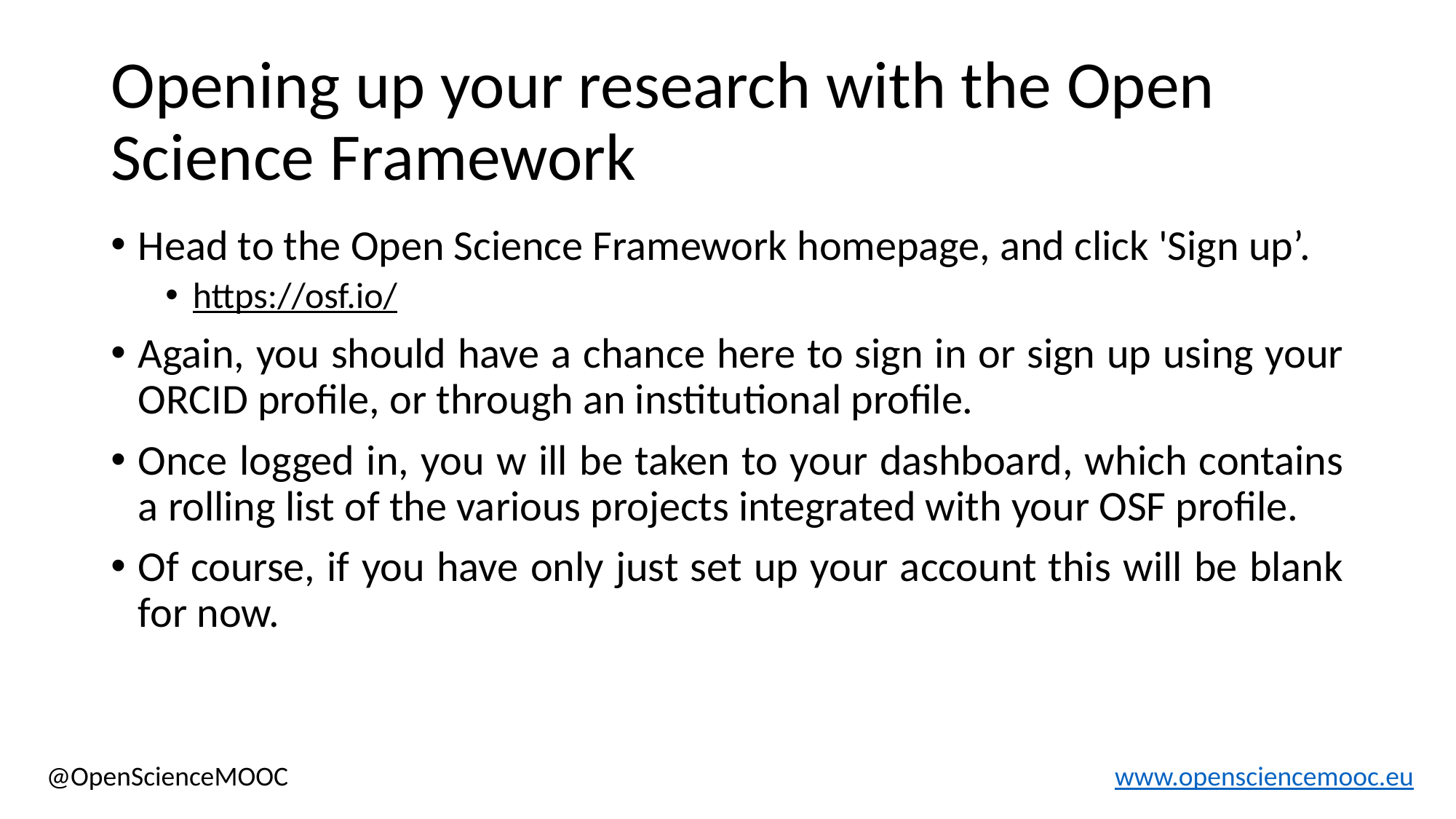

# Opening up your research with the Open Science Framework
Head to the Open Science Framework homepage, and click 'Sign up’.
https://osf.io/
Again, you should have a chance here to sign in or sign up using your ORCID profile, or through an institutional profile.
Once logged in, you w ill be taken to your dashboard, which contains a rolling list of the various projects integrated with your OSF profile.
Of course, if you have only just set up your account this will be blank for now.
@OpenScienceMOOC
www.opensciencemooc.eu